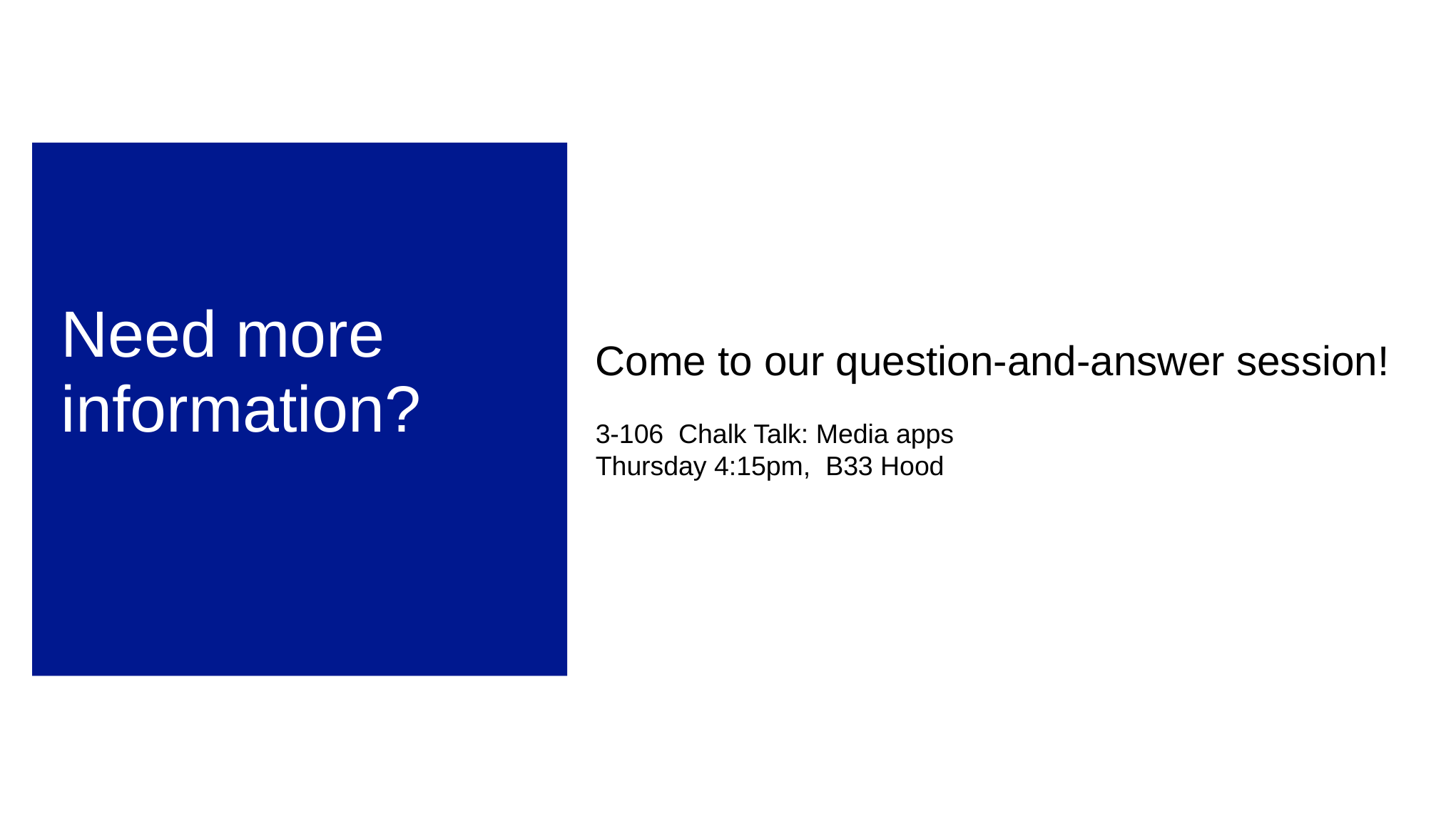

# Need more information?
Come to our question-and-answer session!
3-106  Chalk Talk: Media apps
Thursday 4:15pm,  B33 Hood